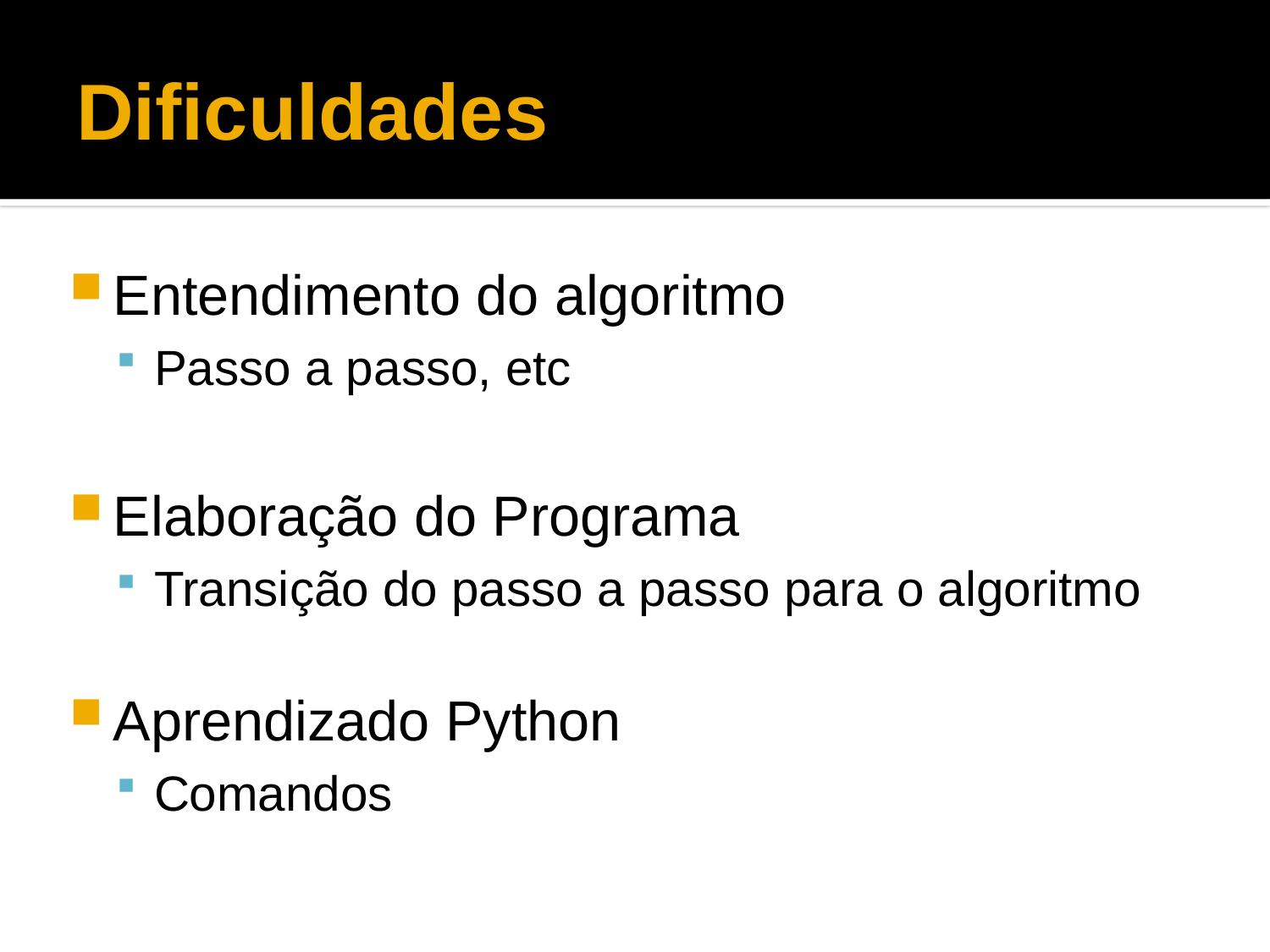

# Dificuldades
Entendimento do algoritmo
Passo a passo, etc

Elaboração do Programa
Transição do passo a passo para o algoritmo

Aprendizado Python
Comandos